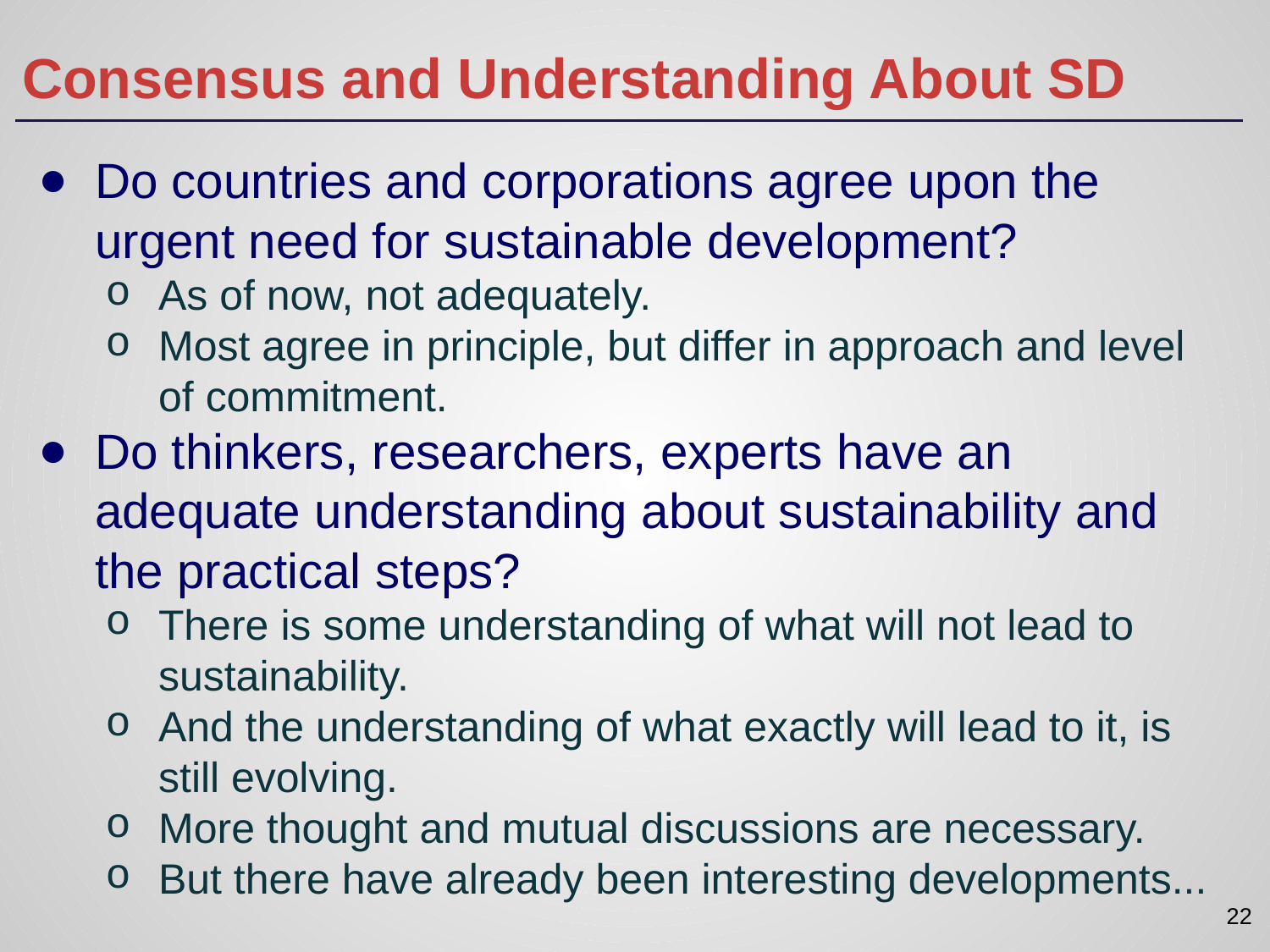

# Consensus and Understanding About SD
Do countries and corporations agree upon the urgent need for sustainable development?
As of now, not adequately.
Most agree in principle, but differ in approach and level of commitment.
Do thinkers, researchers, experts have an adequate understanding about sustainability and the practical steps?
There is some understanding of what will not lead to sustainability.
And the understanding of what exactly will lead to it, is still evolving.
More thought and mutual discussions are necessary.
But there have already been interesting developments...
22